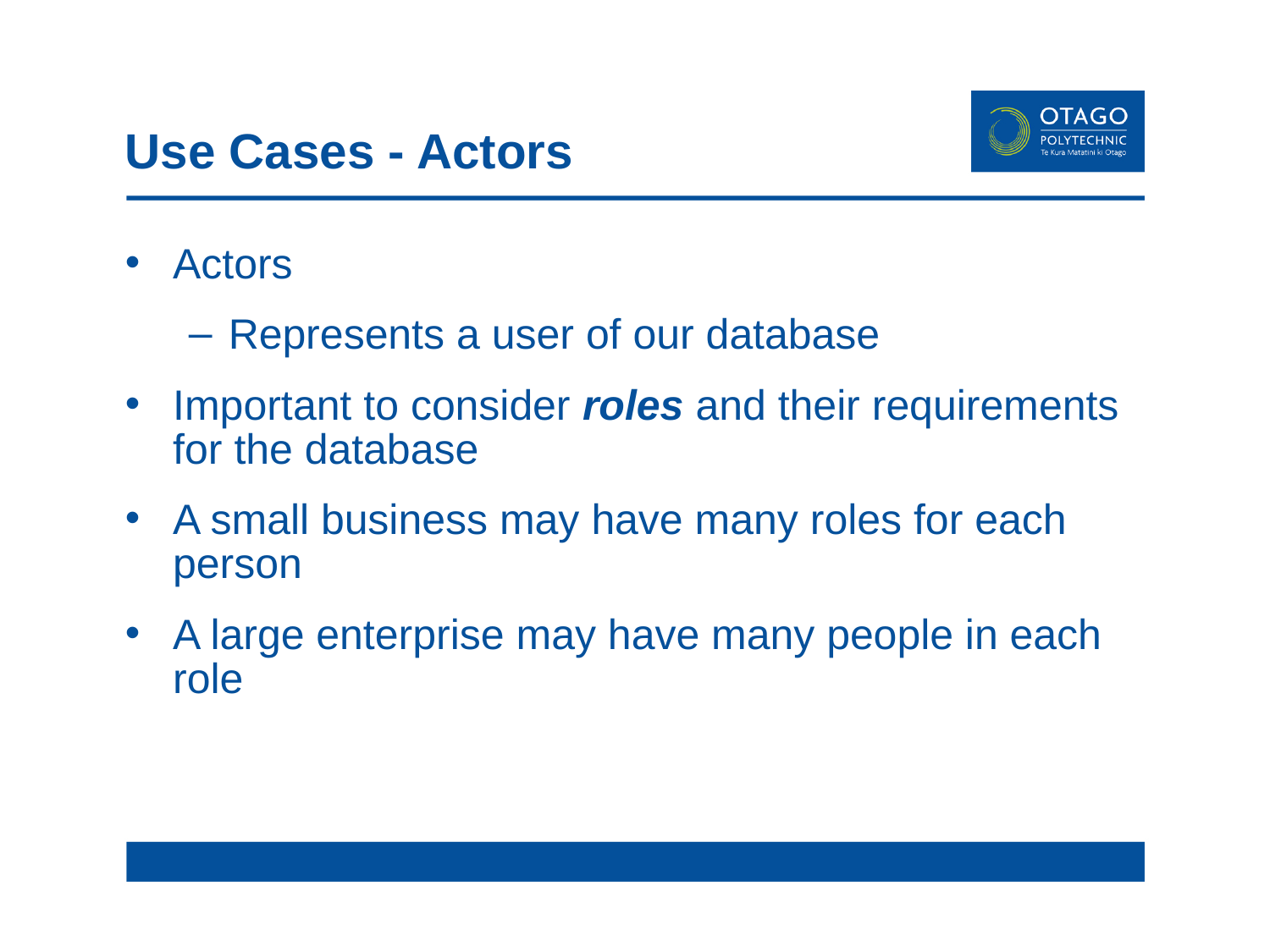

# Use Cases - Actors
Actors
Represents a user of our database
Important to consider roles and their requirements for the database
A small business may have many roles for each person
A large enterprise may have many people in each role